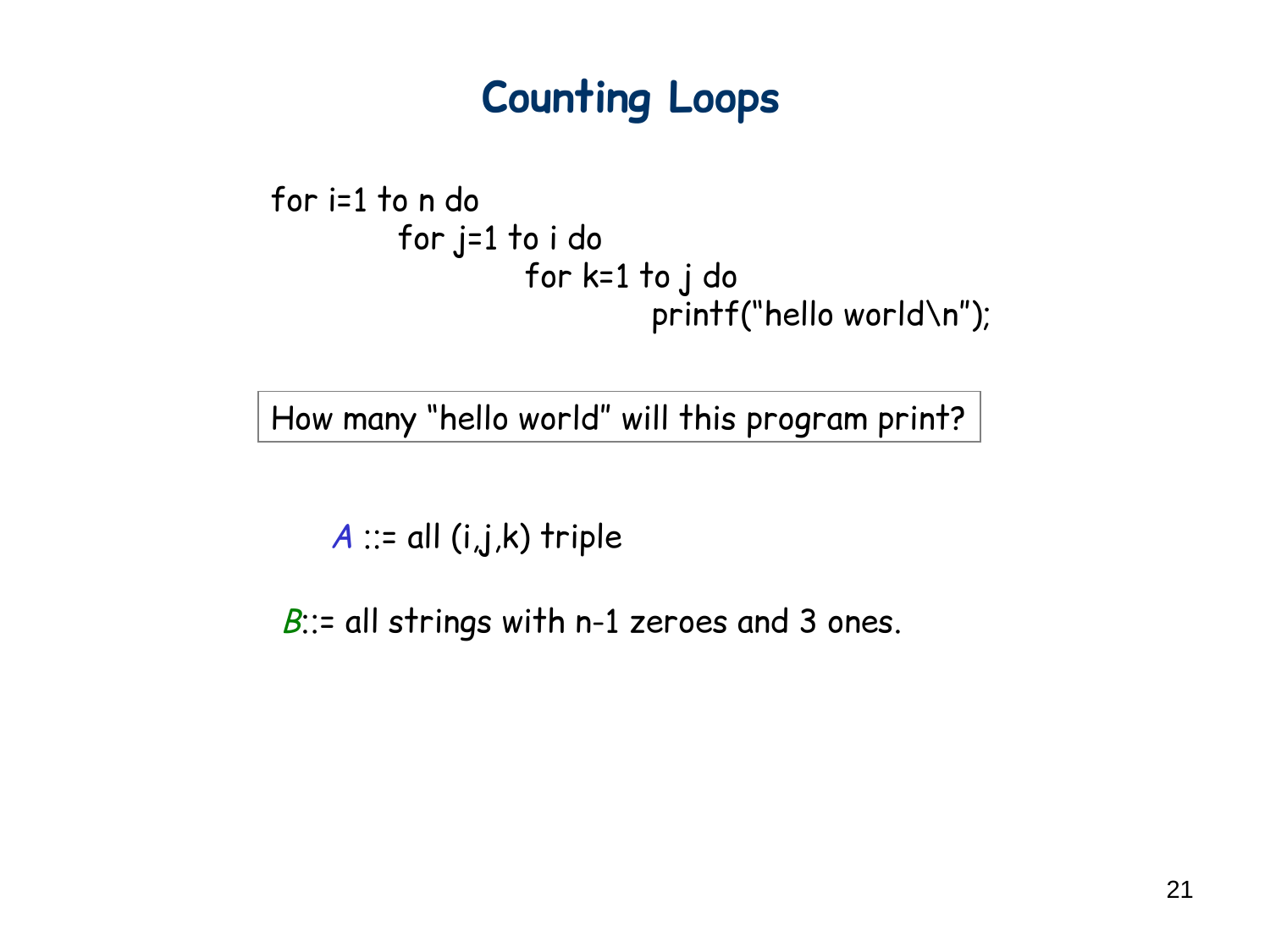

Counting Loops
for i=1 to n do
	for j=1 to i do
		for k=1 to j do
			printf(“hello world\n”);
How many “hello world” will this program print?
A ::= all (i,j,k) triple
 B::= all strings with n-1 zeroes and 3 ones.
21